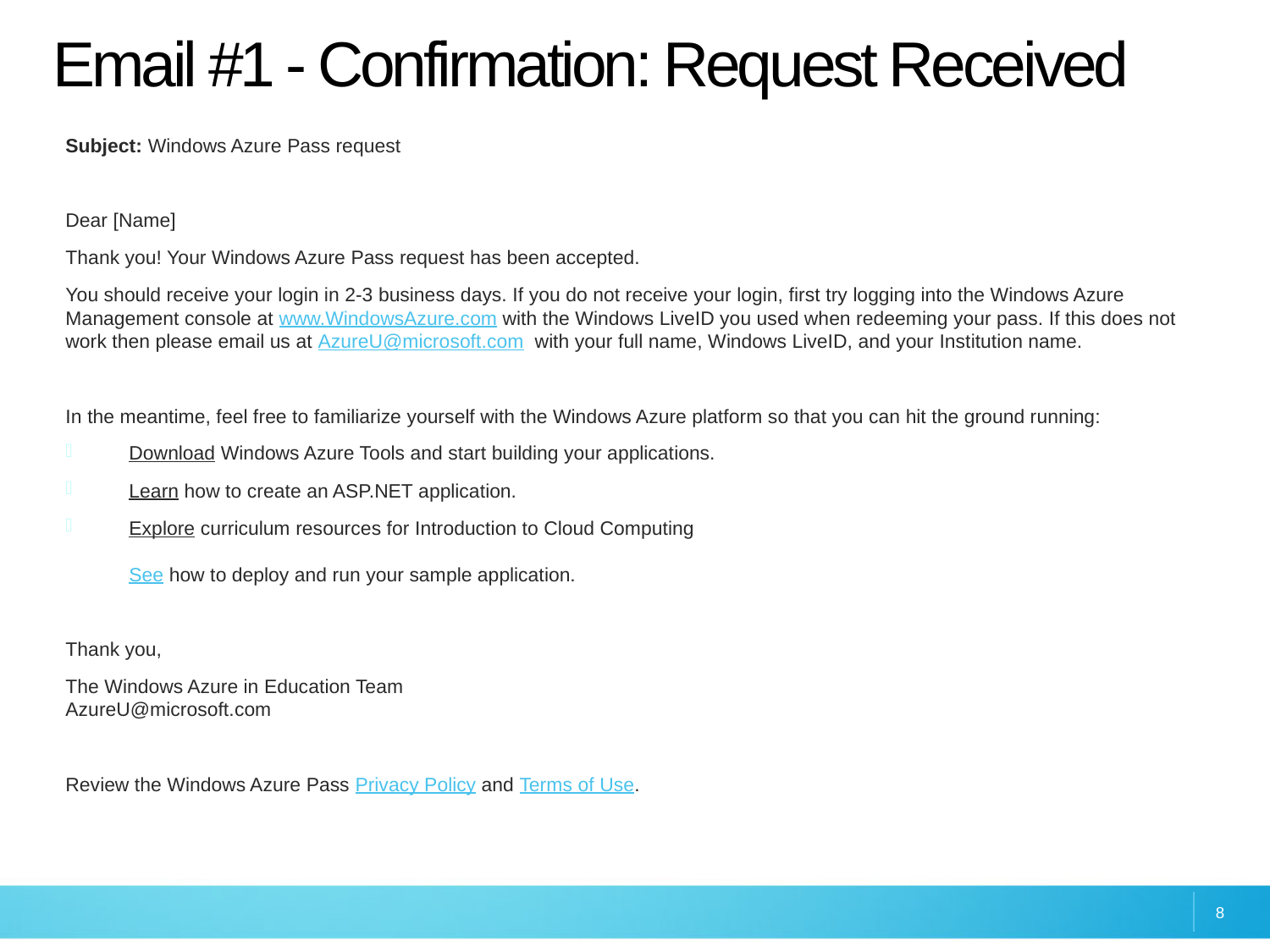

# Email #1 - Confirmation: Request Received
Subject: Windows Azure Pass request

Dear [Name]
Thank you! Your Windows Azure Pass request has been accepted.
You should receive your login in 2-3 business days. If you do not receive your login, first try logging into the Windows Azure Management console at www.WindowsAzure.com with the Windows LiveID you used when redeeming your pass. If this does not work then please email us at AzureU@microsoft.com  with your full name, Windows LiveID, and your Institution name.

In the meantime, feel free to familiarize yourself with the Windows Azure platform so that you can hit the ground running:
Download Windows Azure Tools and start building your applications.
Learn how to create an ASP.NET application.
Explore curriculum resources for Introduction to Cloud Computing
See how to deploy and run your sample application.

Thank you,
The Windows Azure in Education Team
AzureU@microsoft.com

Review the Windows Azure Pass Privacy Policy and Terms of Use.